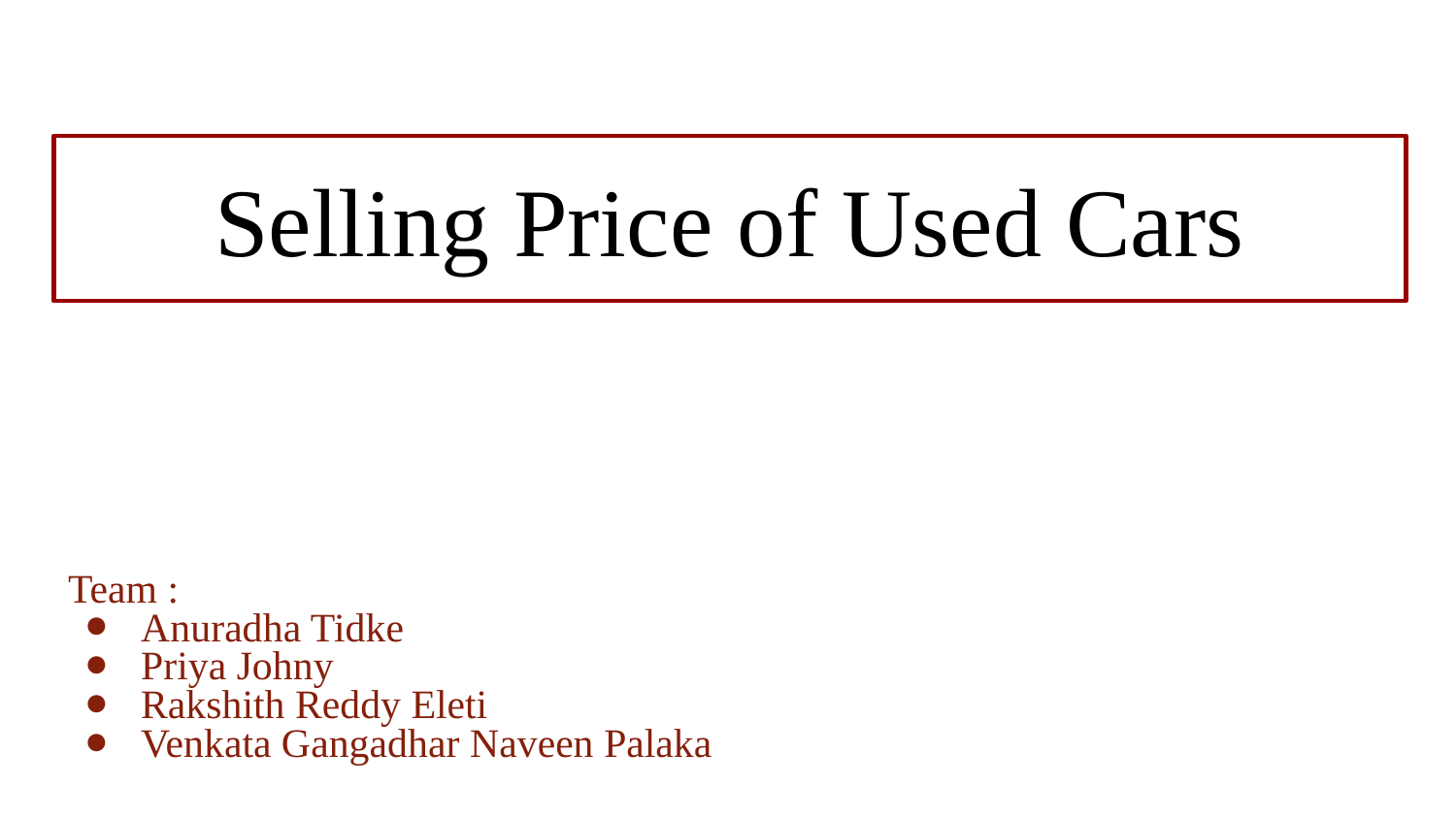

# Selling Price of Used Cars
Team :
Anuradha Tidke
Priya Johny
Rakshith Reddy Eleti
Venkata Gangadhar Naveen Palaka